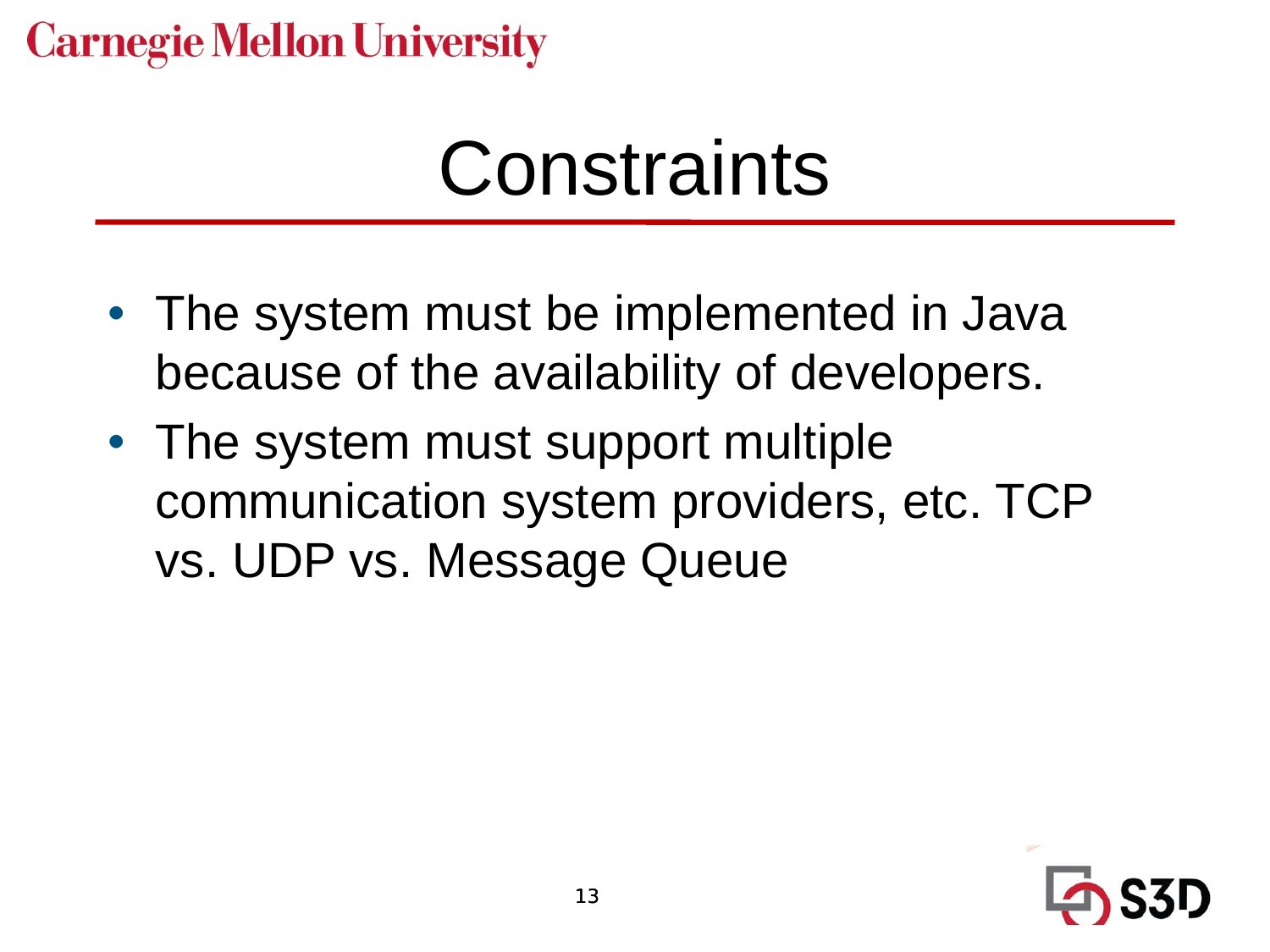

# Constraints
The system must be implemented in Java because of the availability of developers.
The system must support multiple communication system providers, etc. TCP vs. UDP vs. Message Queue
13